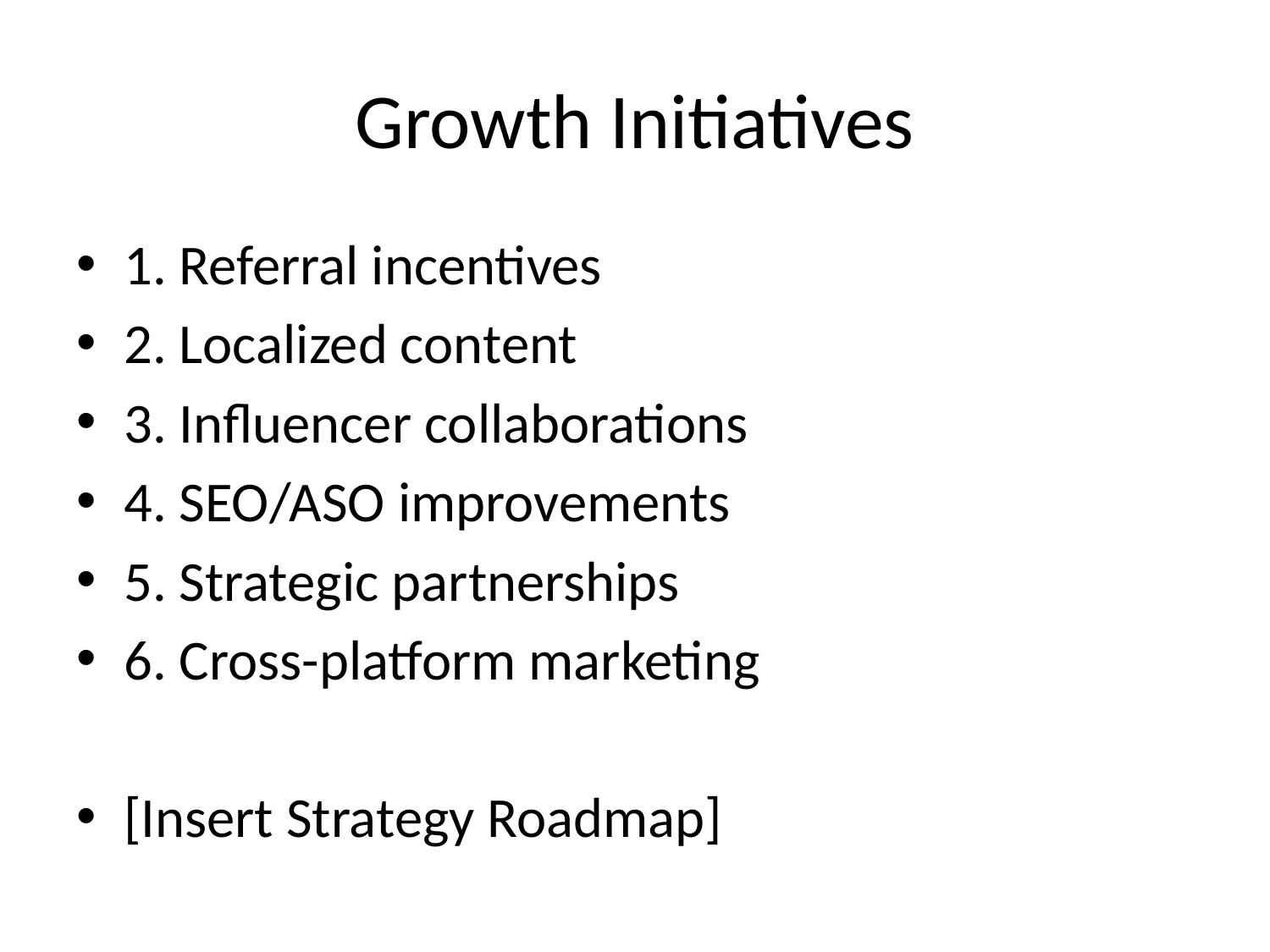

# Growth Initiatives
1. Referral incentives
2. Localized content
3. Influencer collaborations
4. SEO/ASO improvements
5. Strategic partnerships
6. Cross-platform marketing

[Insert Strategy Roadmap]